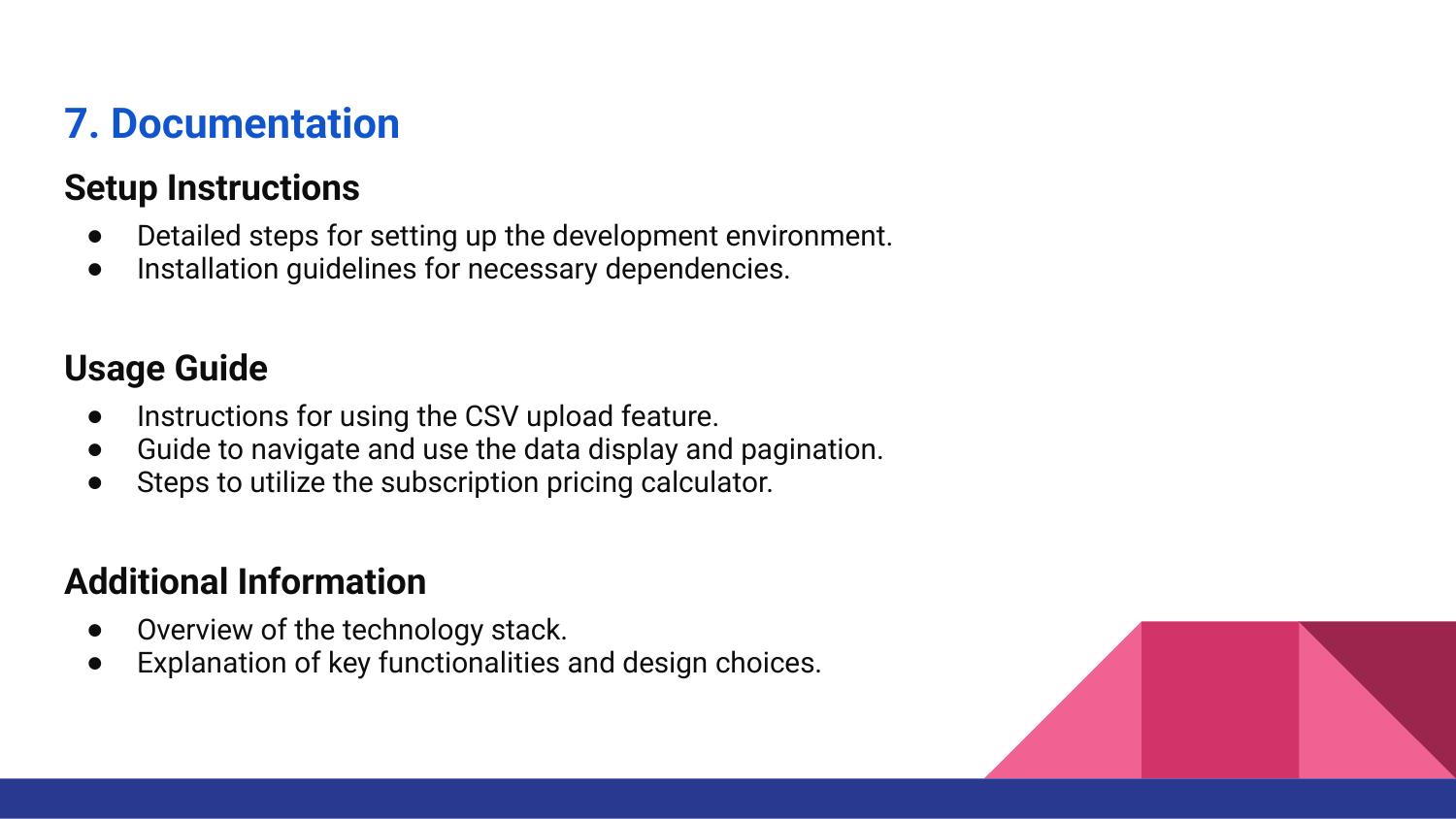

# 7. Documentation

Setup Instructions
Detailed steps for setting up the development environment.
Installation guidelines for necessary dependencies.
Usage Guide
Instructions for using the CSV upload feature.
Guide to navigate and use the data display and pagination.
Steps to utilize the subscription pricing calculator.
Additional Information
Overview of the technology stack.
Explanation of key functionalities and design choices.